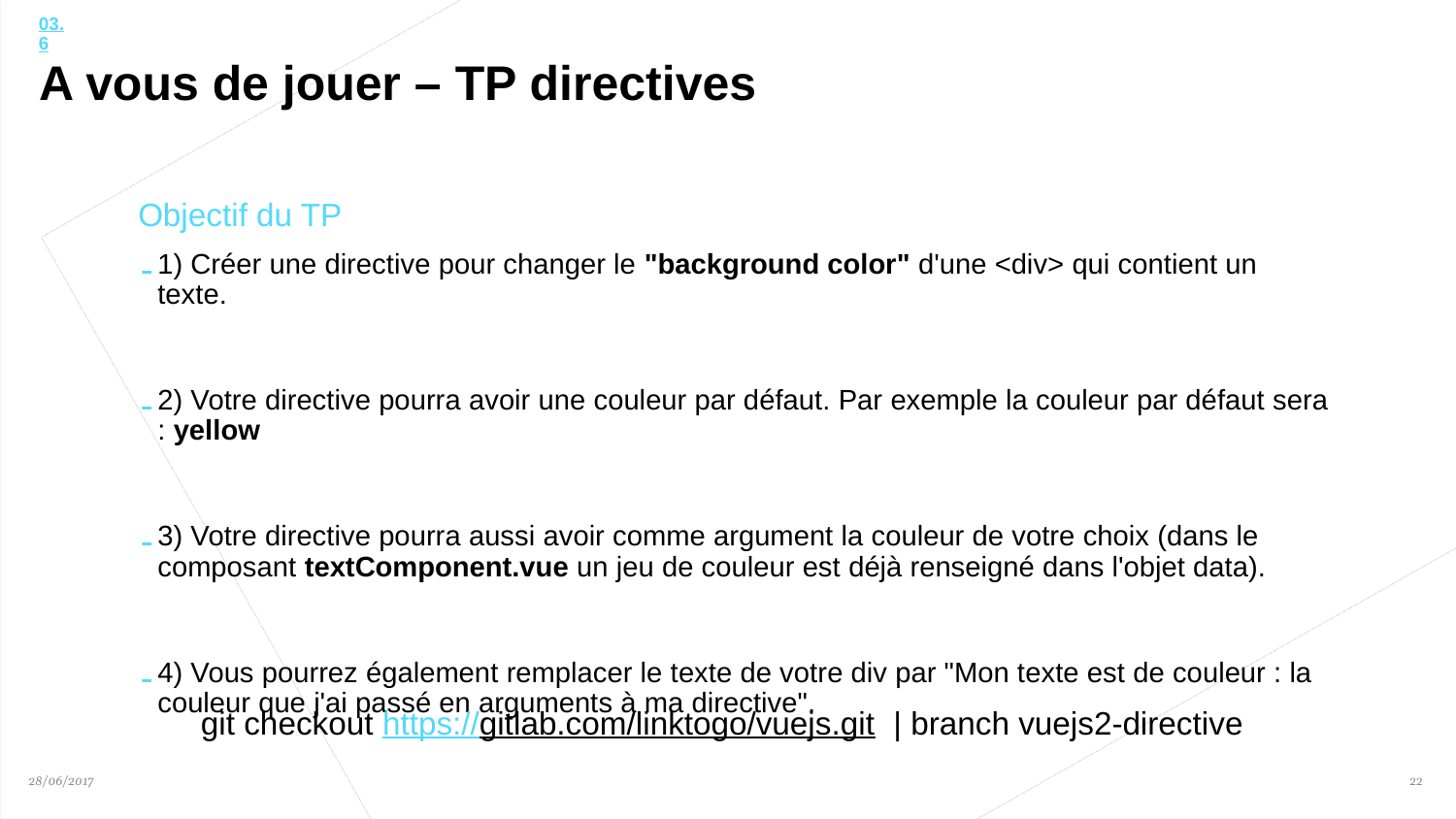

03.6
# A vous de jouer – TP directives
Objectif du TP
1) Créer une directive pour changer le "background color" d'une <div> qui contient un texte.

2) Votre directive pourra avoir une couleur par défaut. Par exemple la couleur par défaut sera : yellow

3) Votre directive pourra aussi avoir comme argument la couleur de votre choix (dans le composant textComponent.vue un jeu de couleur est déjà renseigné dans l'objet data).

4) Vous pourrez également remplacer le texte de votre div par "Mon texte est de couleur : la couleur que j'ai passé en arguments à ma directive".

git checkout https://gitlab.com/linktogo/vuejs.git  | branch vuejs2-directive
28/06/2017
22